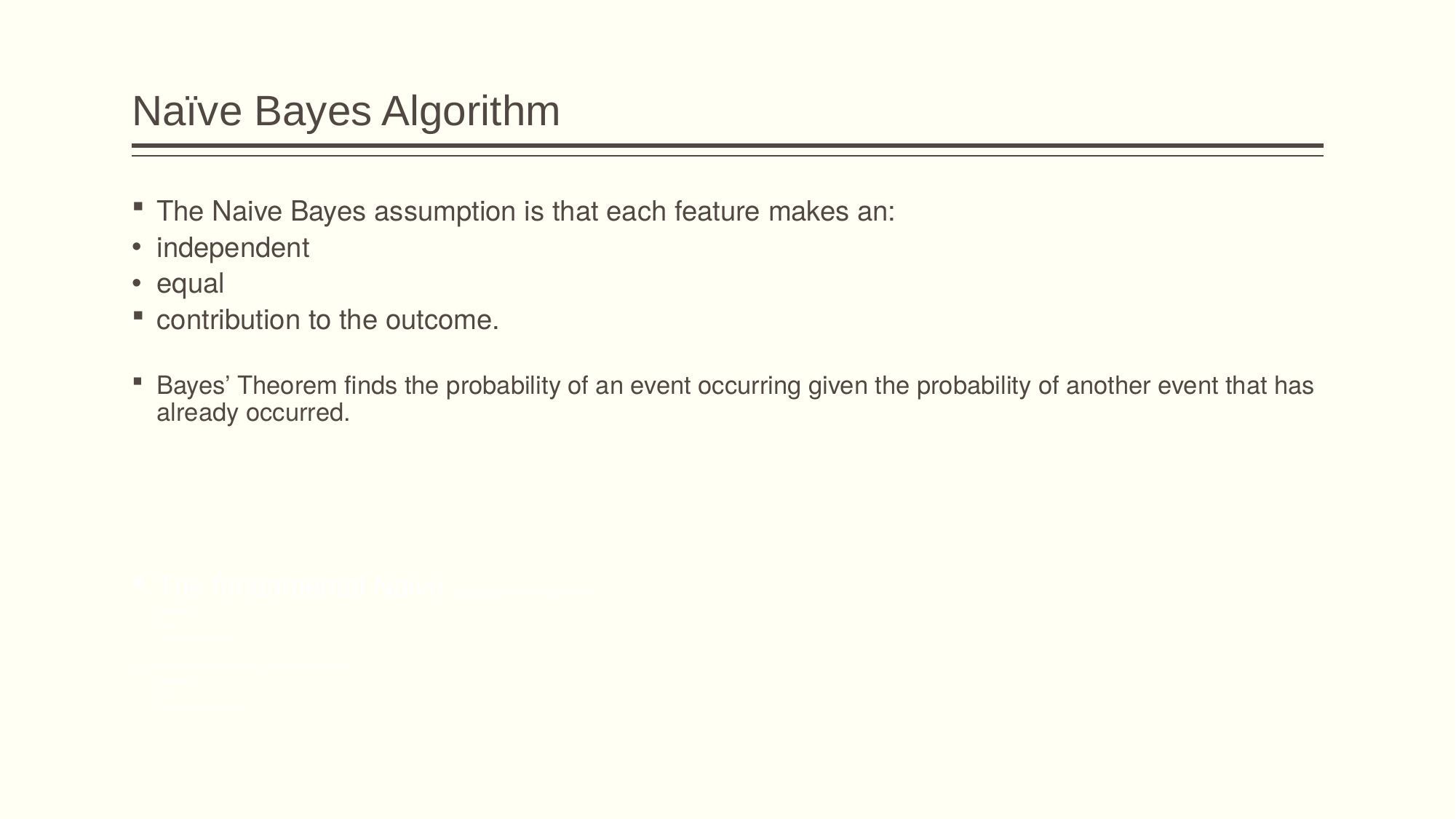

# Naïve Bayes Algorithm
The Naive Bayes assumption is that each feature makes an:
independent
equal
contribution to the outcome.
Bayes’ Theorem finds the probability of an event occurring given the probability of another event that has already occurred.

The fundamental Naive Bayes assumption is that each feature makes an:
independent
equal
contribution to the outcome.

he fundamental Naive Bayes assumption is that each feature makes an:
independent
equal
contribution to the outcome.